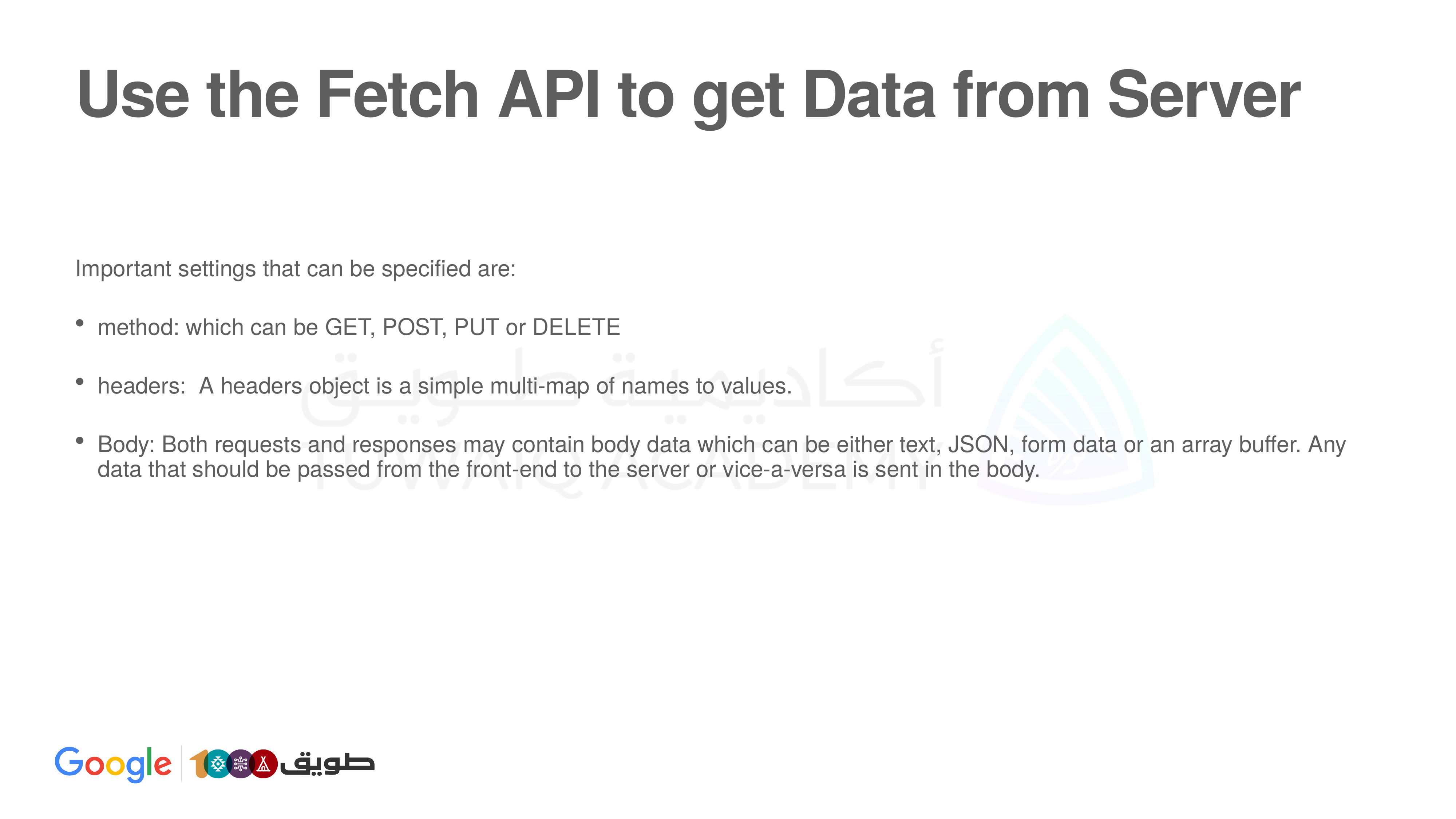

# Use the Fetch API to get Data from Server

Important settings that can be specified are:
method: which can be GET, POST, PUT or DELETE
headers:  A headers object is a simple multi-map of names to values.
Body: Both requests and responses may contain body data which can be either text, JSON, form data or an array buffer. Any data that should be passed from the front-end to the server or vice-a-versa is sent in the body.